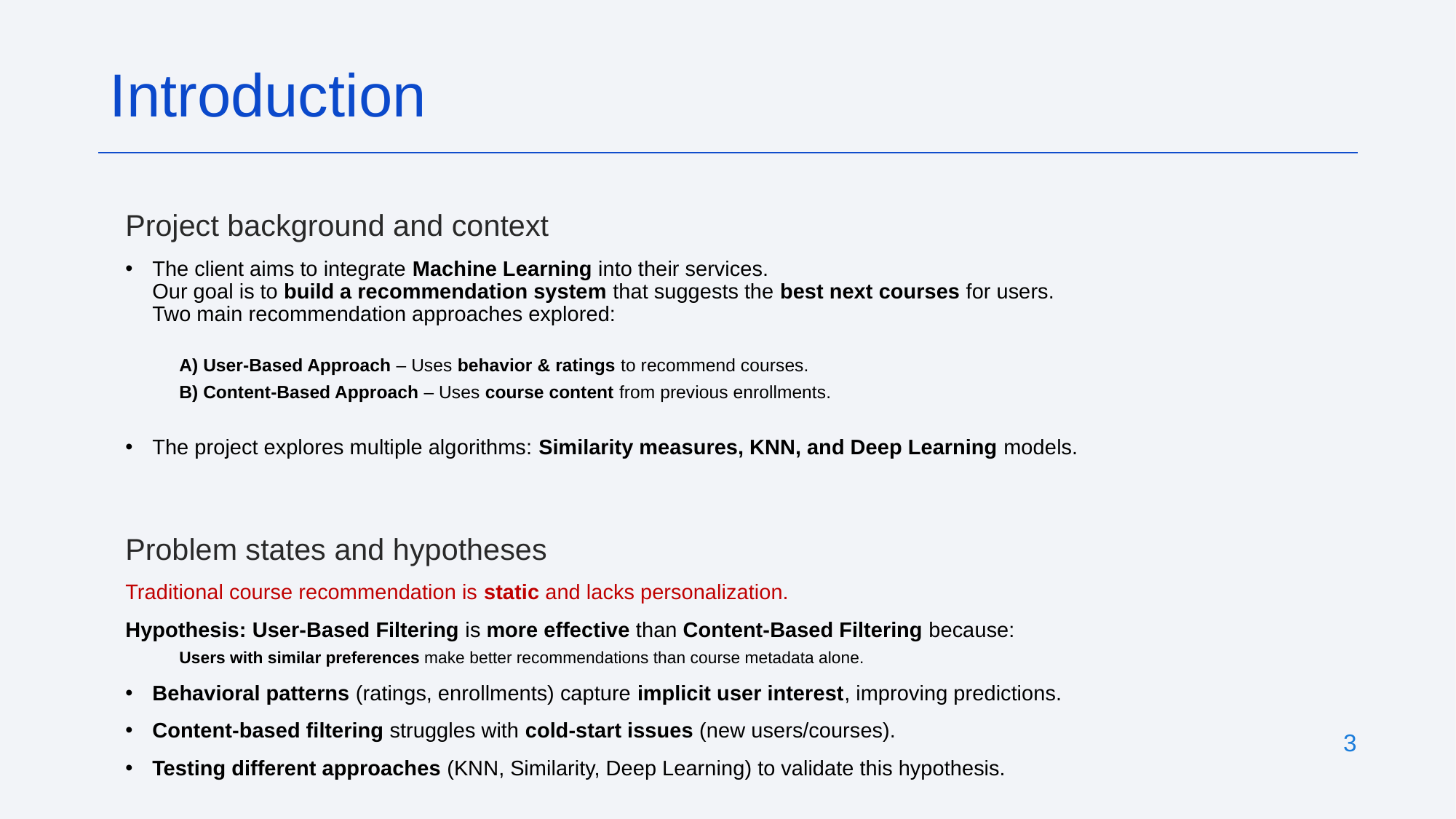

Introduction
Project background and context
The client aims to integrate Machine Learning into their services.
Our goal is to build a recommendation system that suggests the best next courses for users.
Two main recommendation approaches explored:
A) User-Based Approach – Uses behavior & ratings to recommend courses.
B) Content-Based Approach – Uses course content from previous enrollments.
The project explores multiple algorithms: Similarity measures, KNN, and Deep Learning models.

Problem states and hypotheses
Traditional course recommendation is static and lacks personalization.
Hypothesis: User-Based Filtering is more effective than Content-Based Filtering because:
Users with similar preferences make better recommendations than course metadata alone.
Behavioral patterns (ratings, enrollments) capture implicit user interest, improving predictions.
Content-based filtering struggles with cold-start issues (new users/courses).
Testing different approaches (KNN, Similarity, Deep Learning) to validate this hypothesis.
3